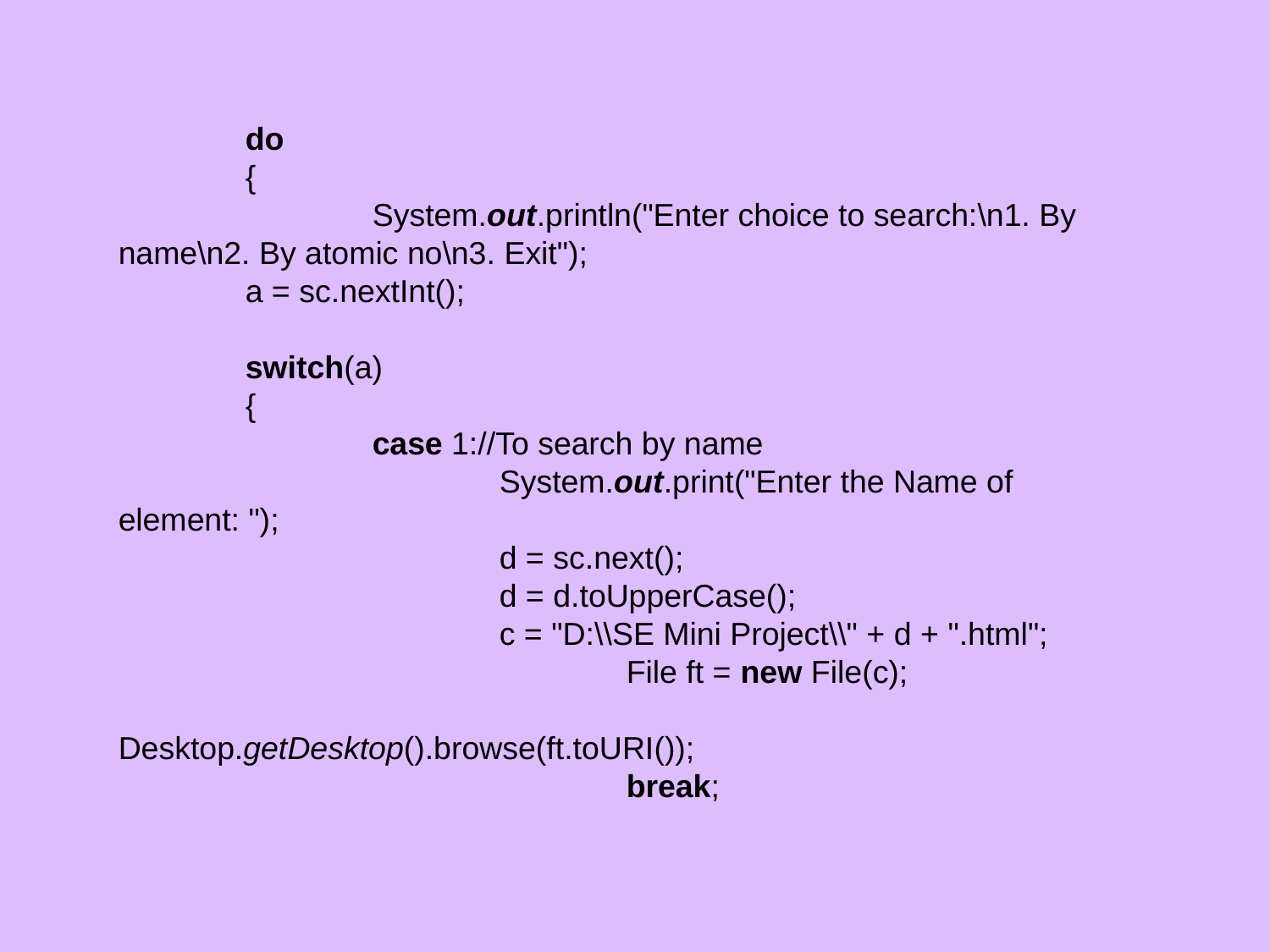

do
    	{
    		System.out.println("Enter choice to search:\n1. By name\n2. By atomic no\n3. Exit");
        	a = sc.nextInt();

        	switch(a)
        	{
        		case 1://To search by name
        			System.out.print("Enter the Name of element: ");
        			d = sc.next();
        			d = d.toUpperCase();
        			c = "D:\\SE Mini Project\\" + d + ".html";
       				File ft = new File(c);
       				Desktop.getDesktop().browse(ft.toURI());
       				break;